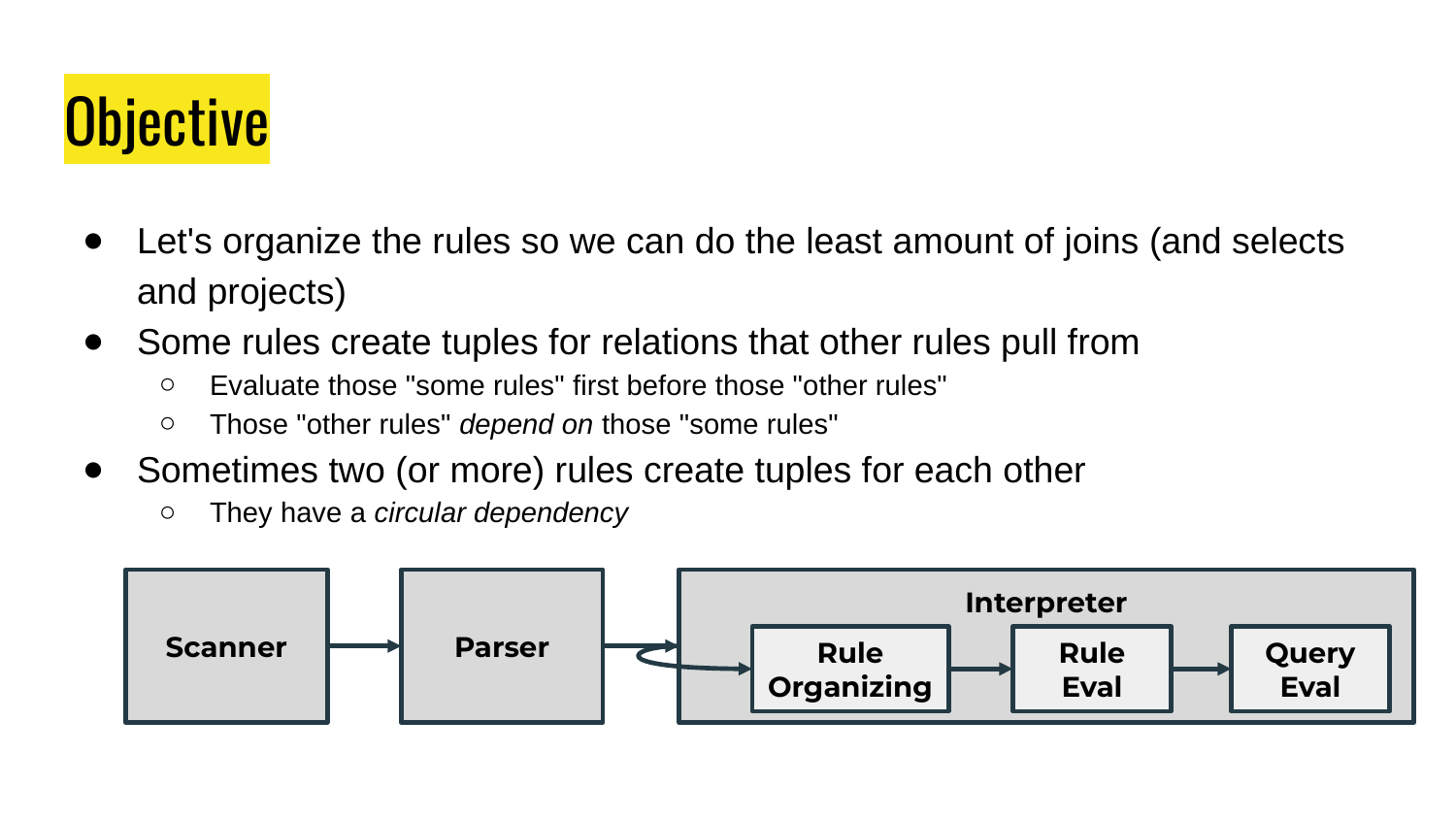

# Objective
Let's organize the rules so we can do the least amount of joins (and selects and projects)
Some rules create tuples for relations that other rules pull from
Evaluate those "some rules" first before those "other rules"
Those "other rules" depend on those "some rules"
Sometimes two (or more) rules create tuples for each other
They have a circular dependency
Scanner
Parser
Interpreter
Rule Organizing
Rule Eval
Query Eval